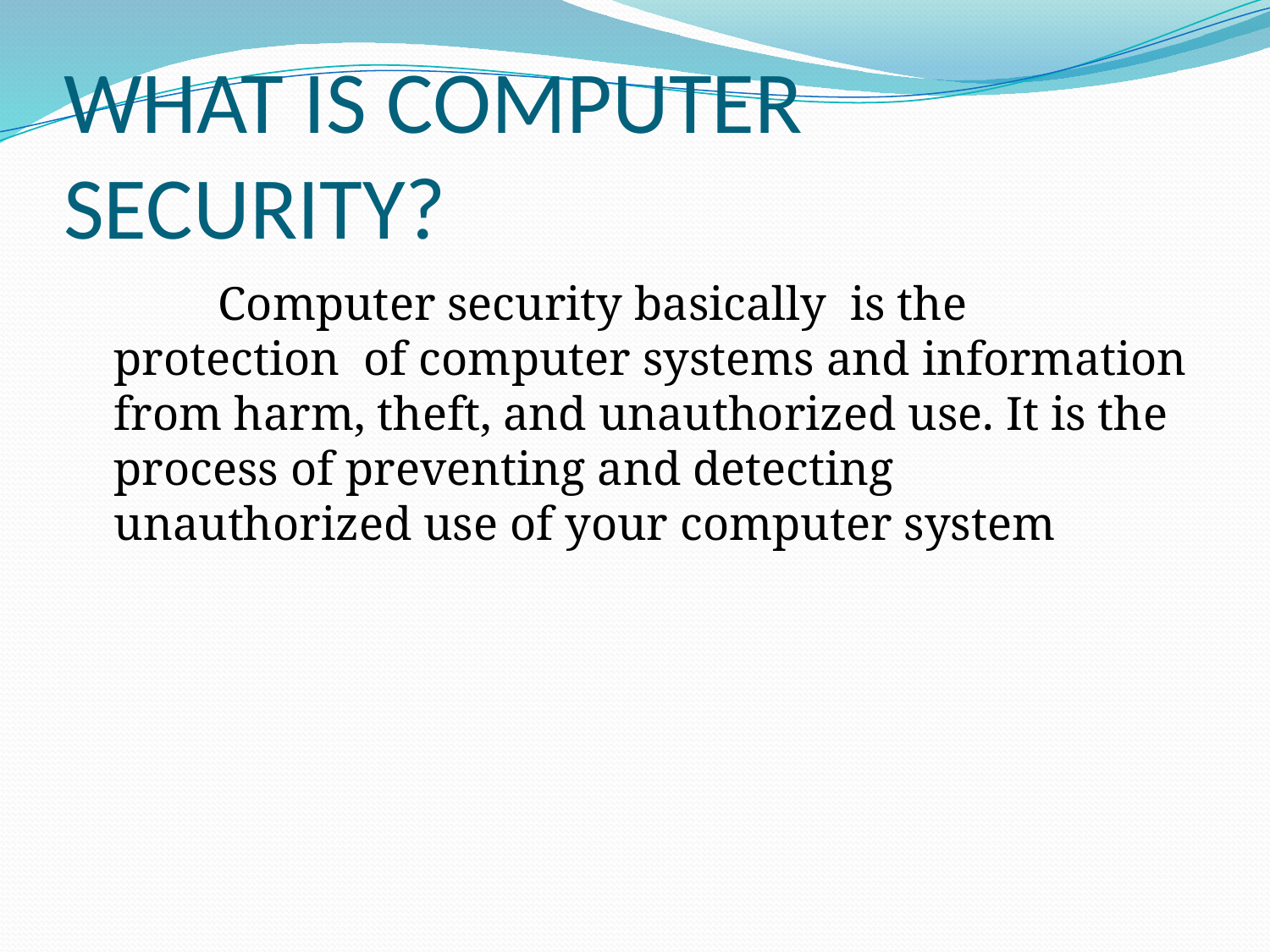

# WHAT IS COMPUTER SECURITY?
            Computer security basically  is the protection  of computer systems and information from harm, theft, and unauthorized use. It is the process of preventing and detecting unauthorized use of your computer system